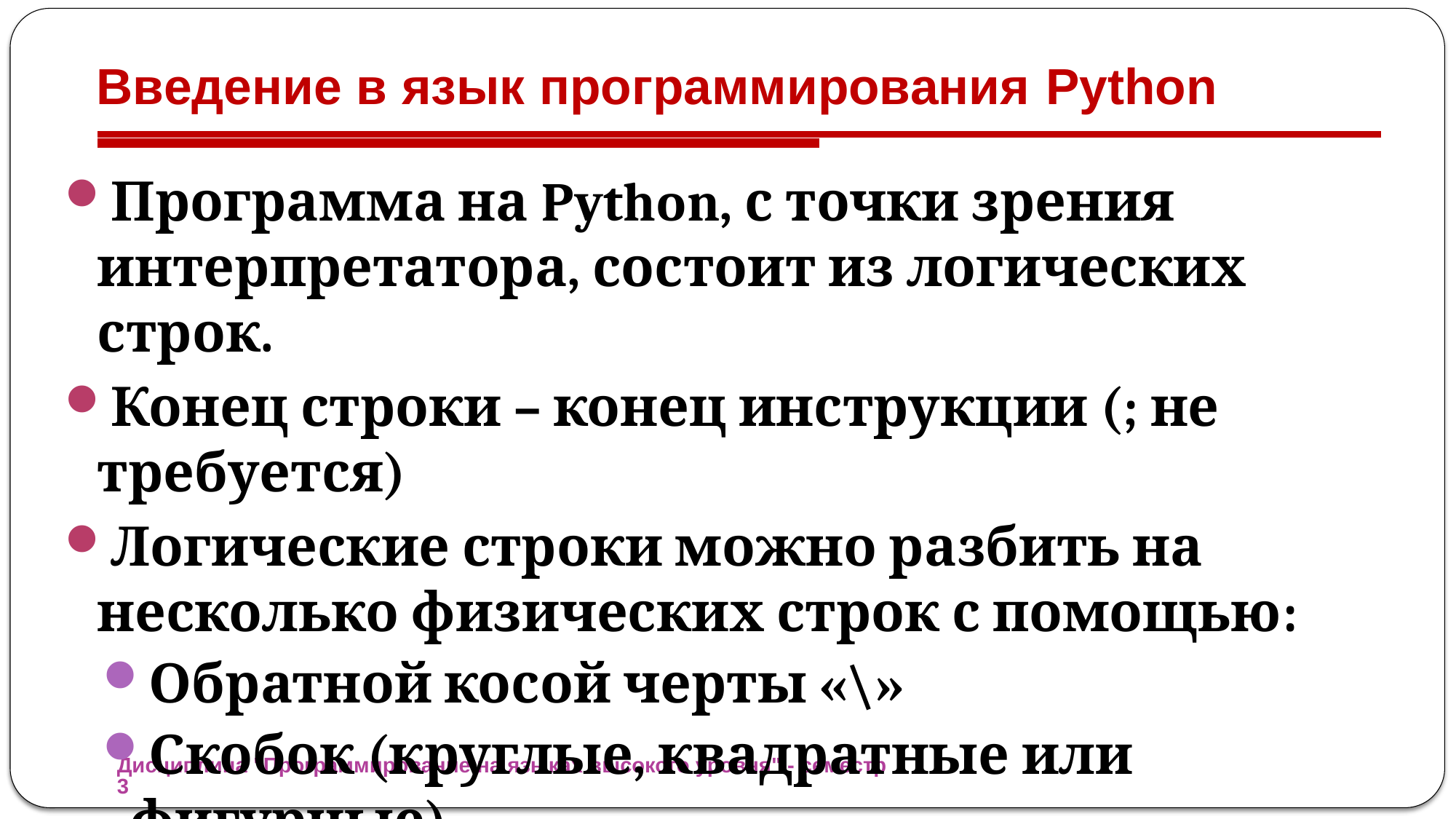

# Введение в язык программирования Python
Программа на Python, с точки зрения интерпретатора, состоит из логических строк.
Конец строки – конец инструкции (; не требуется)
Логические строки можно разбить на несколько физических строк с помощью:
Обратной косой черты «\»
Скобок (круглые, квадратные или фигурные)
Дисциплина "Программирование на языках высокого уровня" - семестр 3